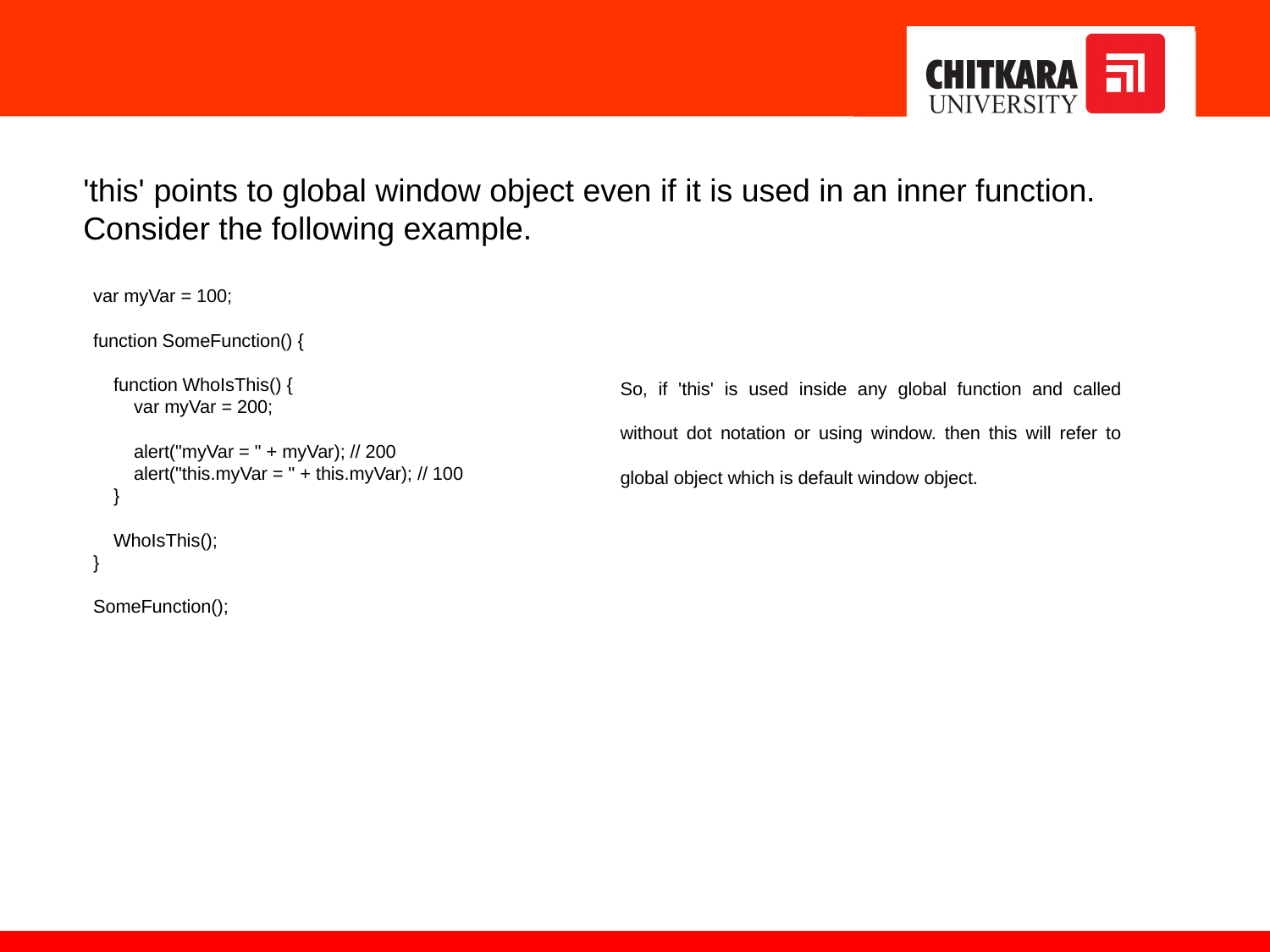

'this' points to global window object even if it is used in an inner function. Consider the following example.
var myVar = 100;

function SomeFunction() {

    function WhoIsThis() {
        var myVar = 200;

        alert("myVar = " + myVar); // 200
        alert("this.myVar = " + this.myVar); // 100
    }

    WhoIsThis();
}

SomeFunction();
So, if 'this' is used inside any global function and called without dot notation or using window. then this will refer to global object which is default window object.